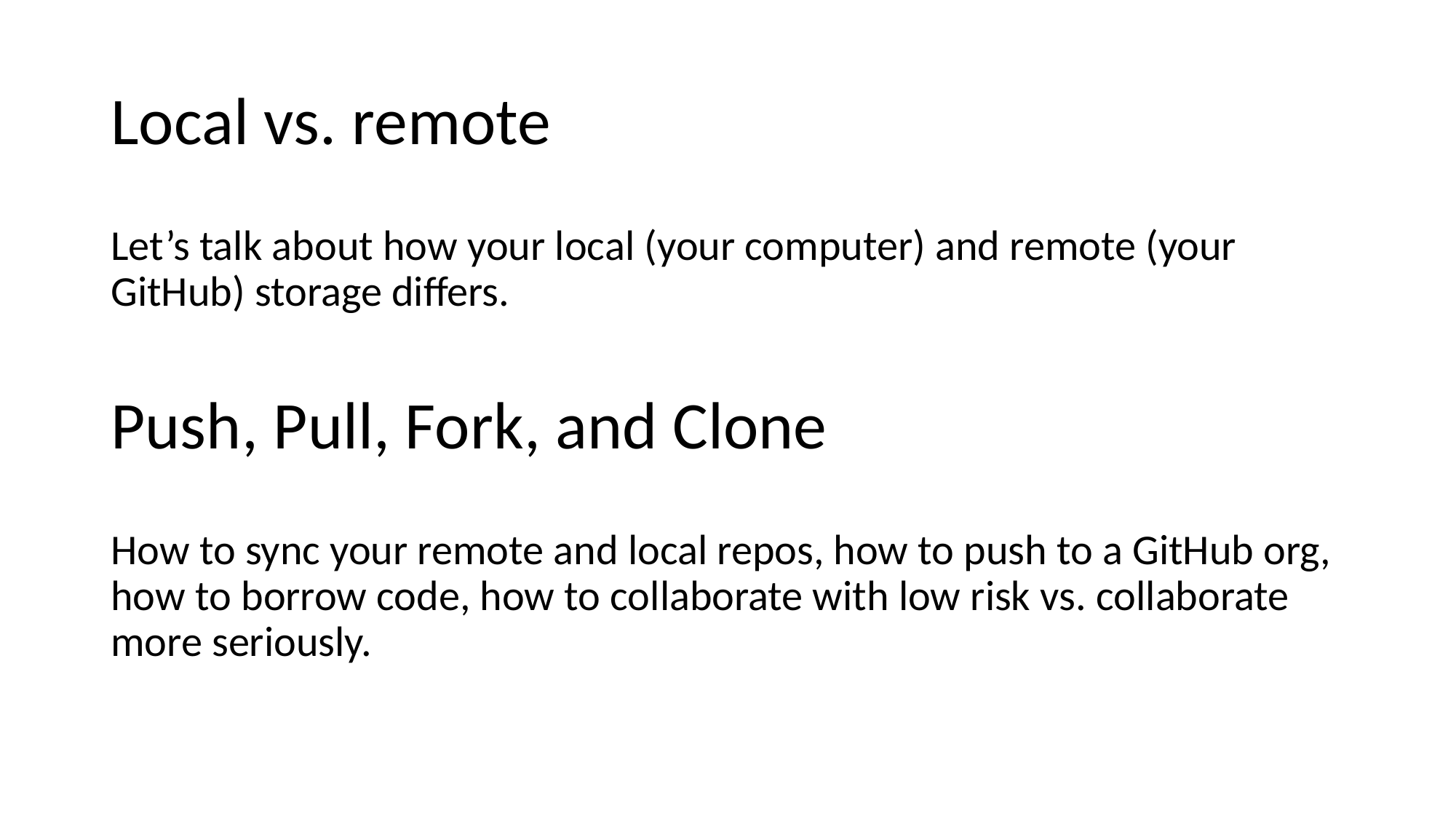

# Local vs. remote
Let’s talk about how your local (your computer) and remote (your GitHub) storage differs.

Push, Pull, Fork, and Clone
How to sync your remote and local repos, how to push to a GitHub org, how to borrow code, how to collaborate with low risk vs. collaborate more seriously.